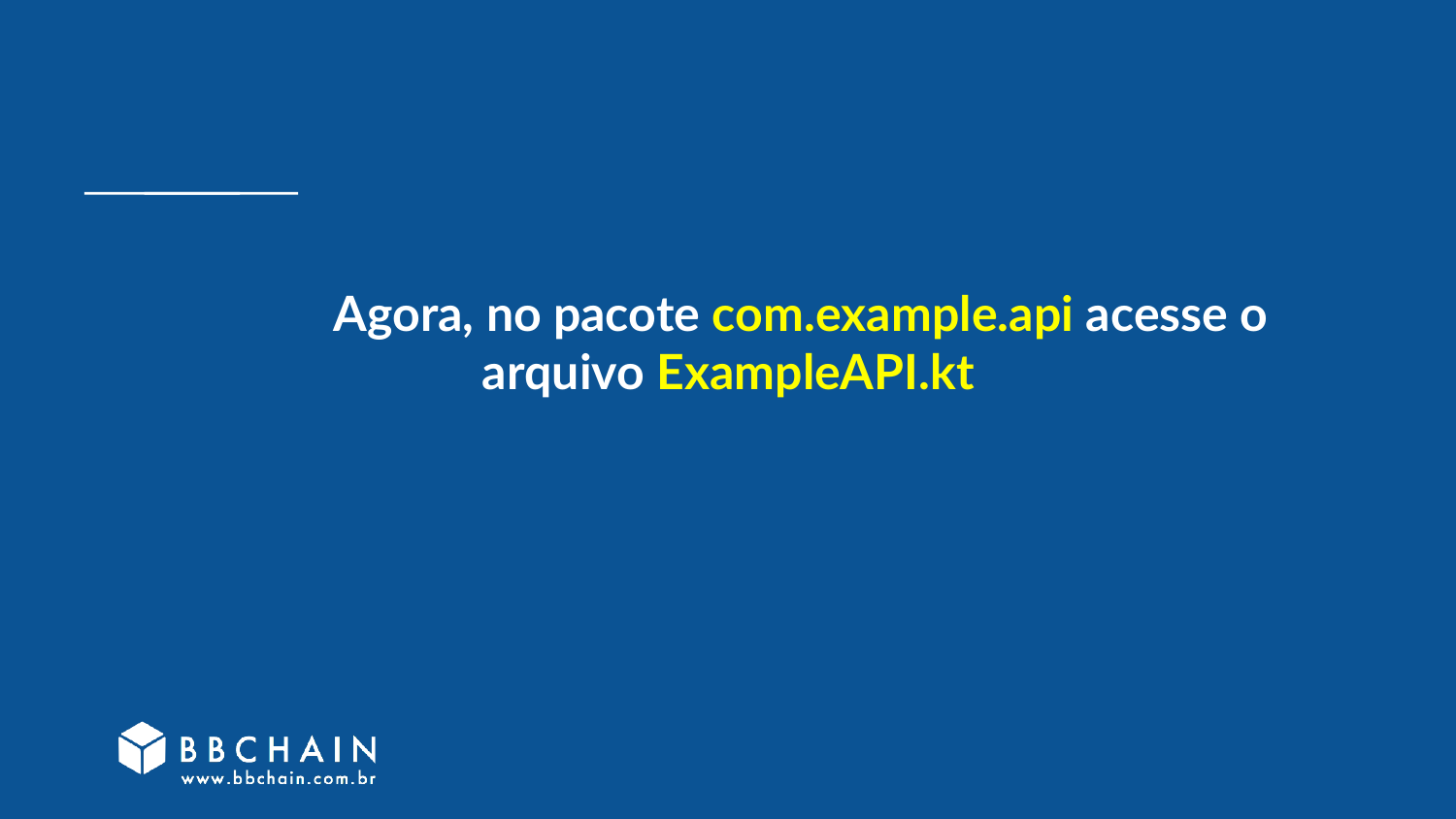

# Agora, no pacote com.example.api acesse o arquivo ExampleAPI.kt